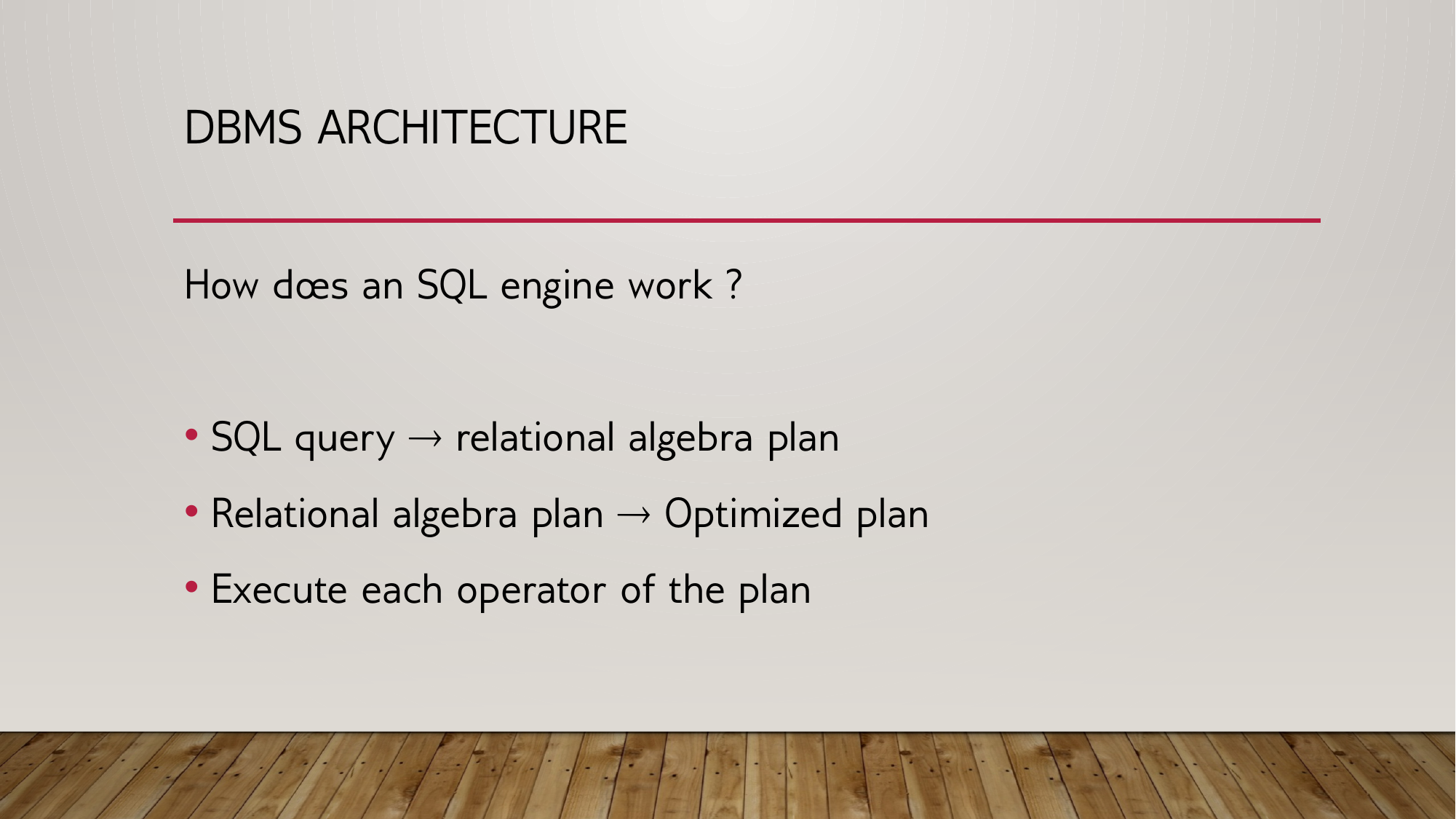

# DBMS Architecture
How does an SQL engine work ?

SQL query → relational algebra plan
Relational algebra plan → Optimized plan
Execute each operator of the plan